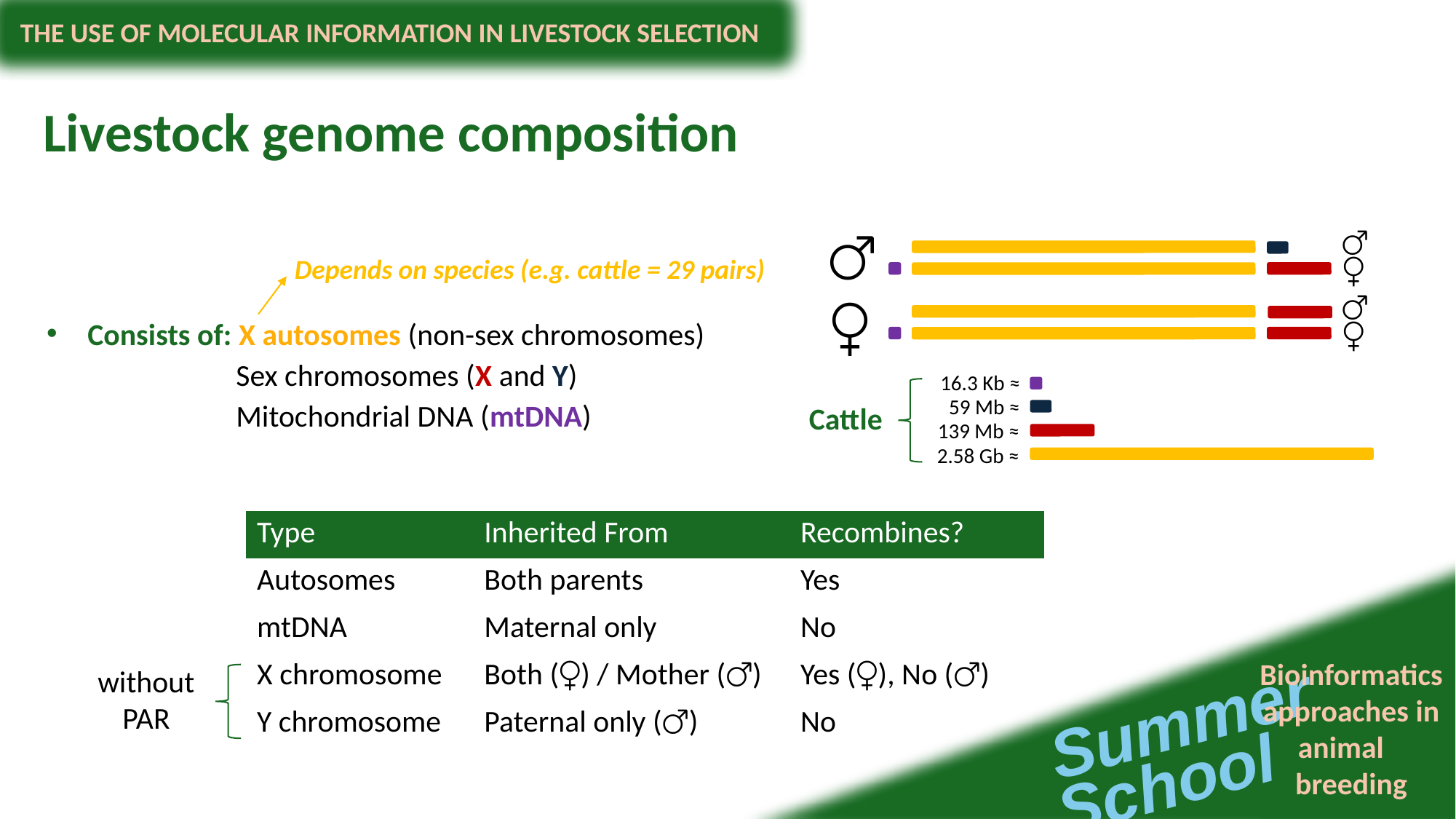

Livestock genome composition

♂
♂

♀
Depends on species (e.g. cattle = 29 pairs)

♂
♀

Consists of: X autosomes (non-sex chromosomes)
         Sex chromosomes (X and Y)
           Mitochondrial DNA (mtDNA)
♀

16.3 Kb ≈

59 Mb ≈
Cattle

139 Mb ≈

2.58 Gb ≈

| Type | Inherited From | Recombines? |
| --- | --- | --- |
| Autosomes | Both parents | Yes |
| mtDNA | Maternal only | No |
| X chromosome | Both (♀) / Mother (♂) | Yes (♀), No (♂) |
| Y chromosome | Paternal only (♂) | No |
without
PAR